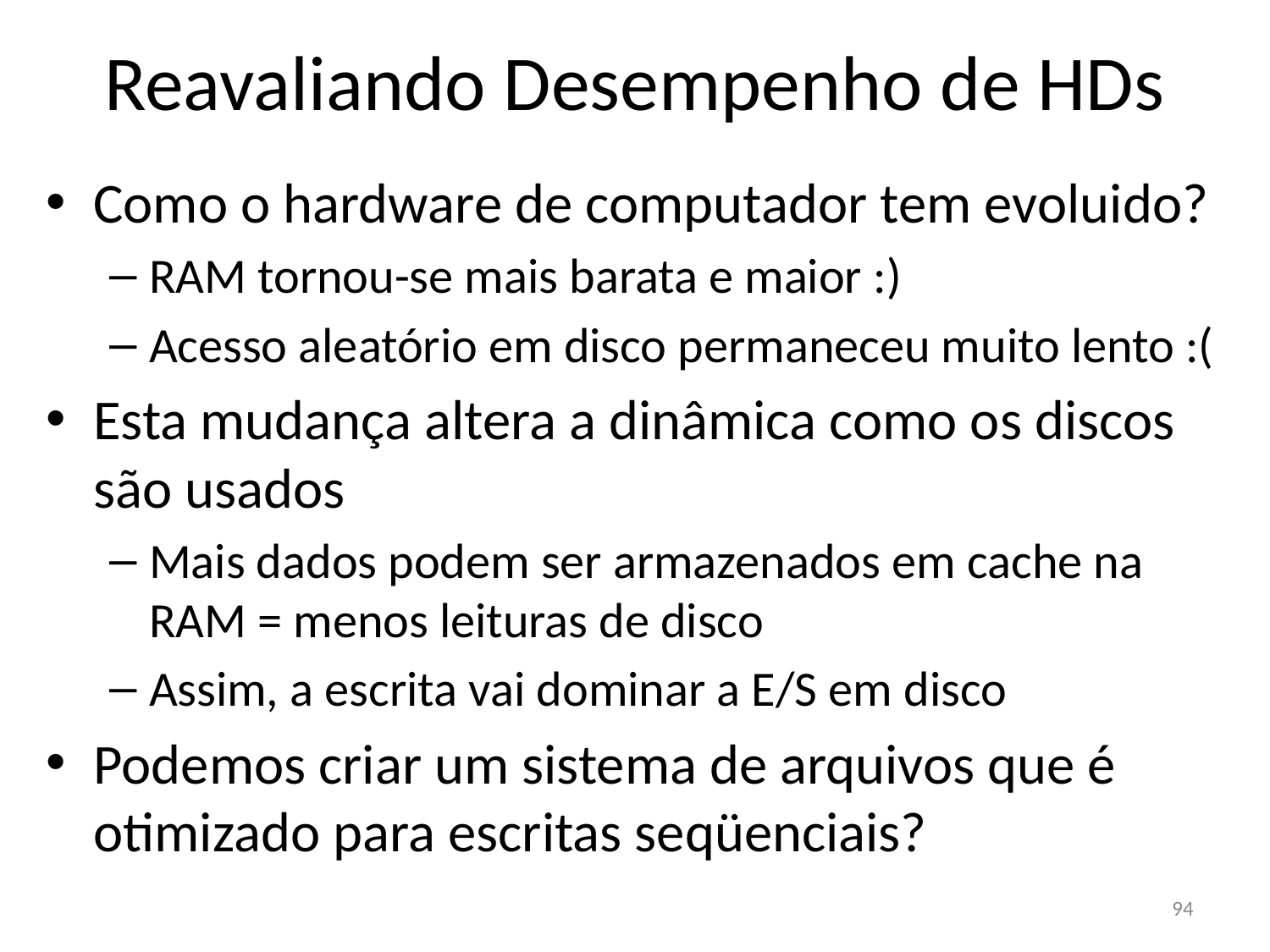

Reavaliando Desempenho de HDs
Como o hardware de computador tem evoluido?
RAM tornou-se mais barata e maior :)
Acesso aleatório em disco permaneceu muito lento :(
Esta mudança altera a dinâmica como os discos são usados
Mais dados podem ser armazenados em cache na RAM = menos leituras de disco
Assim, a escrita vai dominar a E/S em disco
Podemos criar um sistema de arquivos que é otimizado para escritas seqüenciais?
94